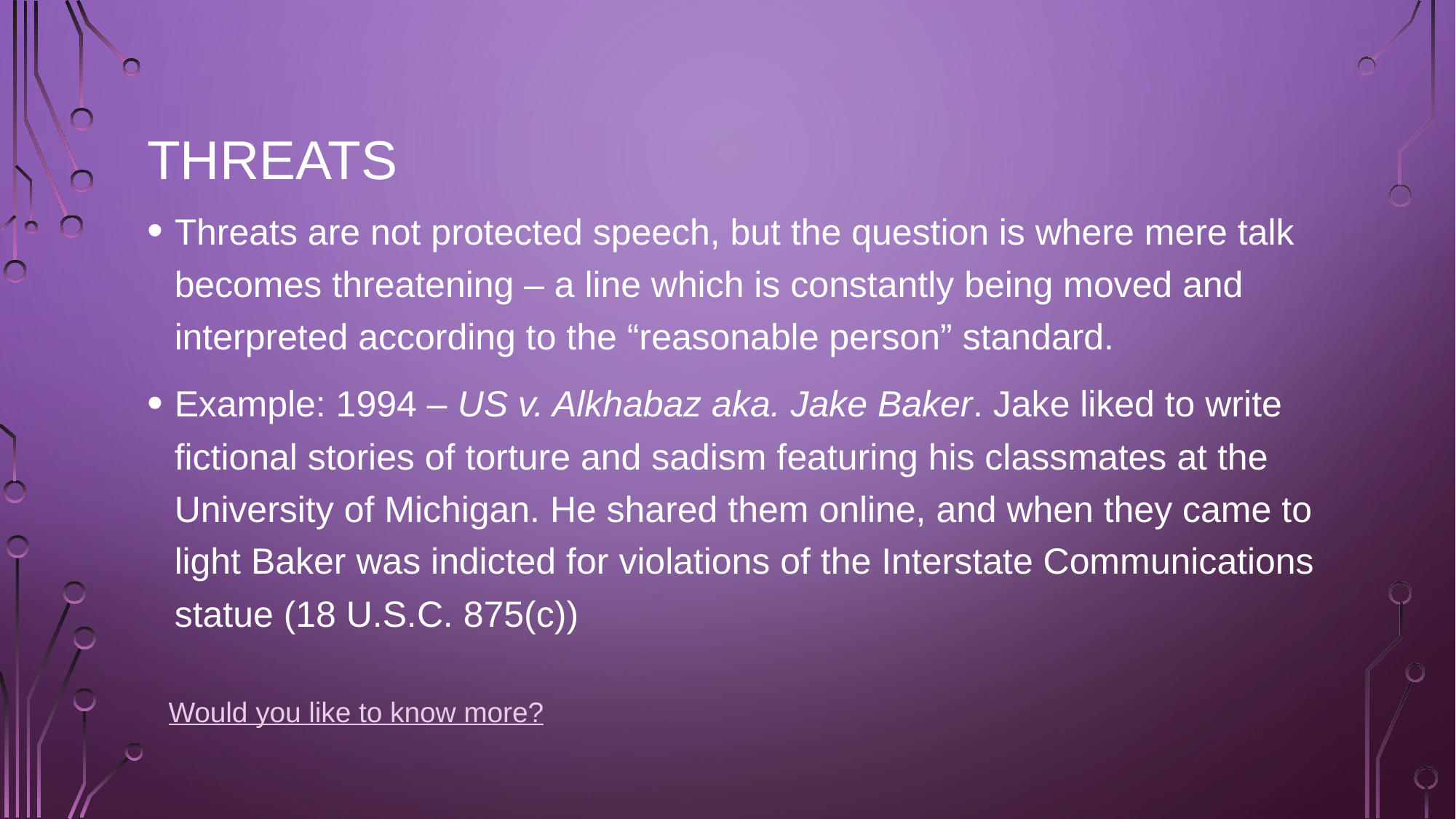

# Threats
Threats are not protected speech, but the question is where mere talk becomes threatening – a line which is constantly being moved and interpreted according to the “reasonable person” standard.
Example: 1994 – US v. Alkhabaz aka. Jake Baker. Jake liked to write fictional stories of torture and sadism featuring his classmates at the University of Michigan. He shared them online, and when they came to light Baker was indicted for violations of the Interstate Communications statue (18 U.S.C. 875(c))
Would you like to know more?